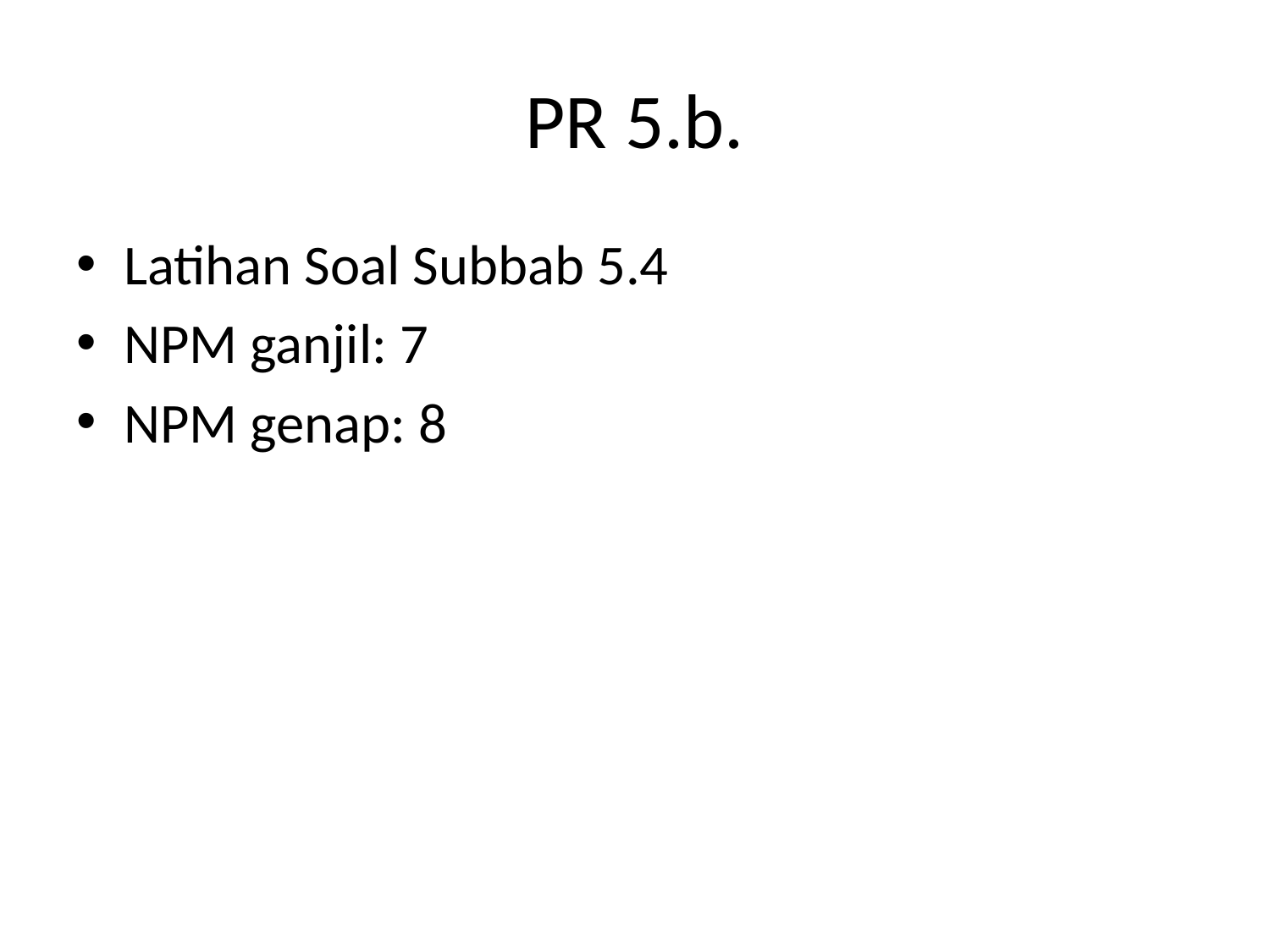

# PR 5.b.
Latihan Soal Subbab 5.4
NPM ganjil: 7
NPM genap: 8